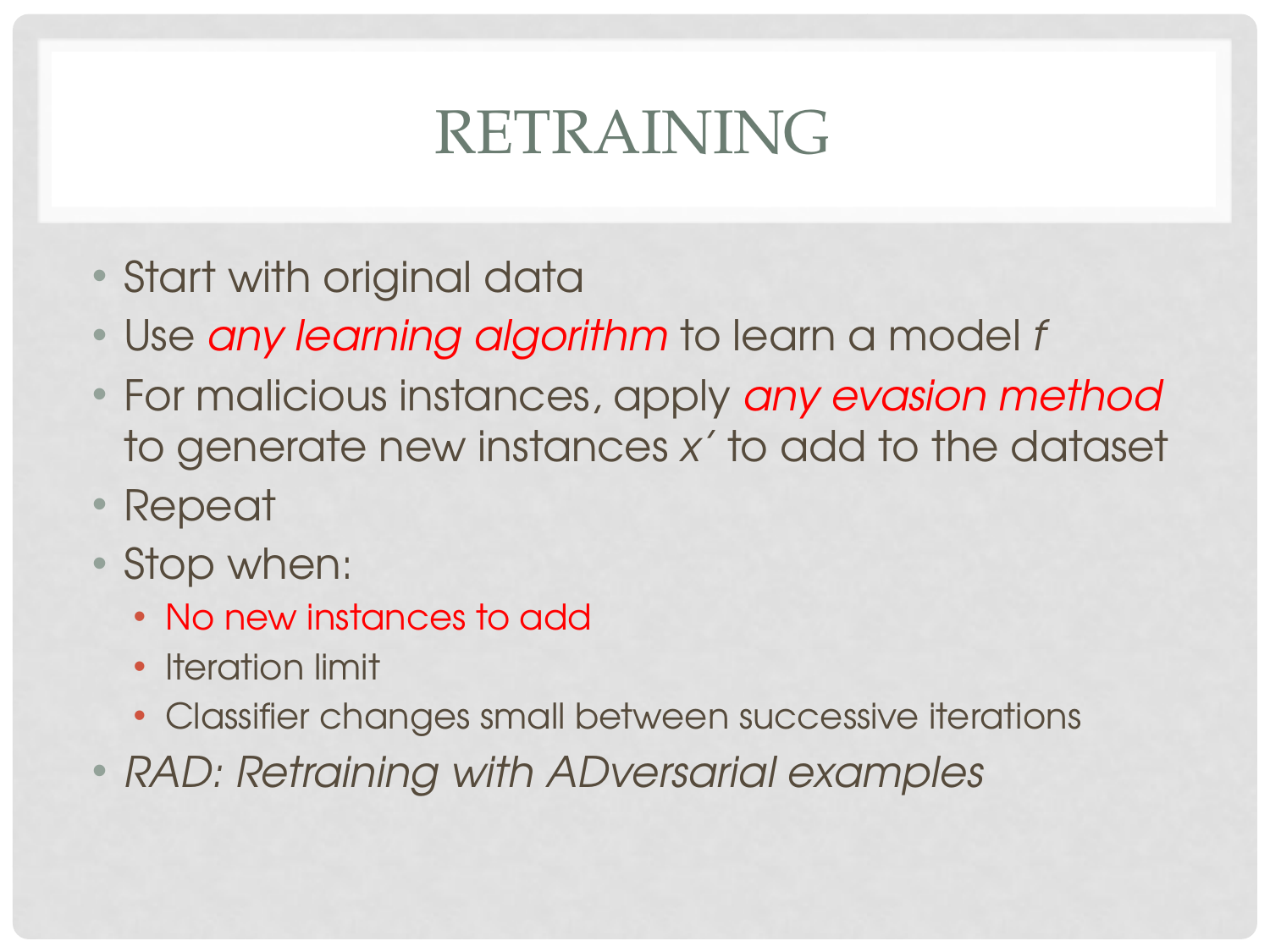

# Retraining
Start with original data
Use any learning algorithm to learn a model f
For malicious instances, apply any evasion method to generate new instances x’ to add to the dataset
Repeat
Stop when:
No new instances to add
Iteration limit
Classifier changes small between successive iterations
RAD: Retraining with ADversarial examples